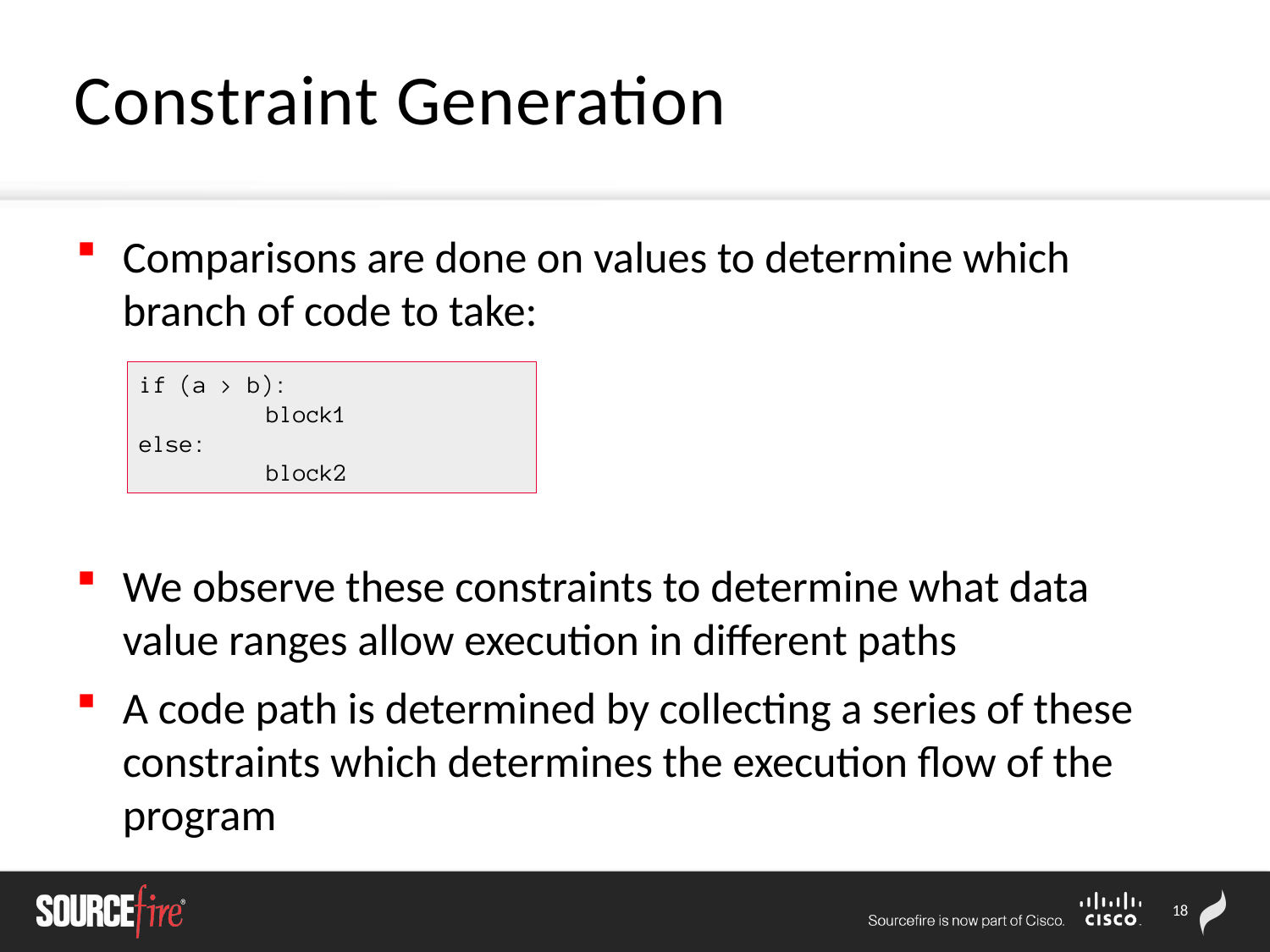

# Constraint Generation
Comparisons are done on values to determine which branch of code to take:

We observe these constraints to determine what data value ranges allow execution in different paths
A code path is determined by collecting a series of these constraints which determines the execution flow of the program

if (a > b):
	block1
else:
	block2